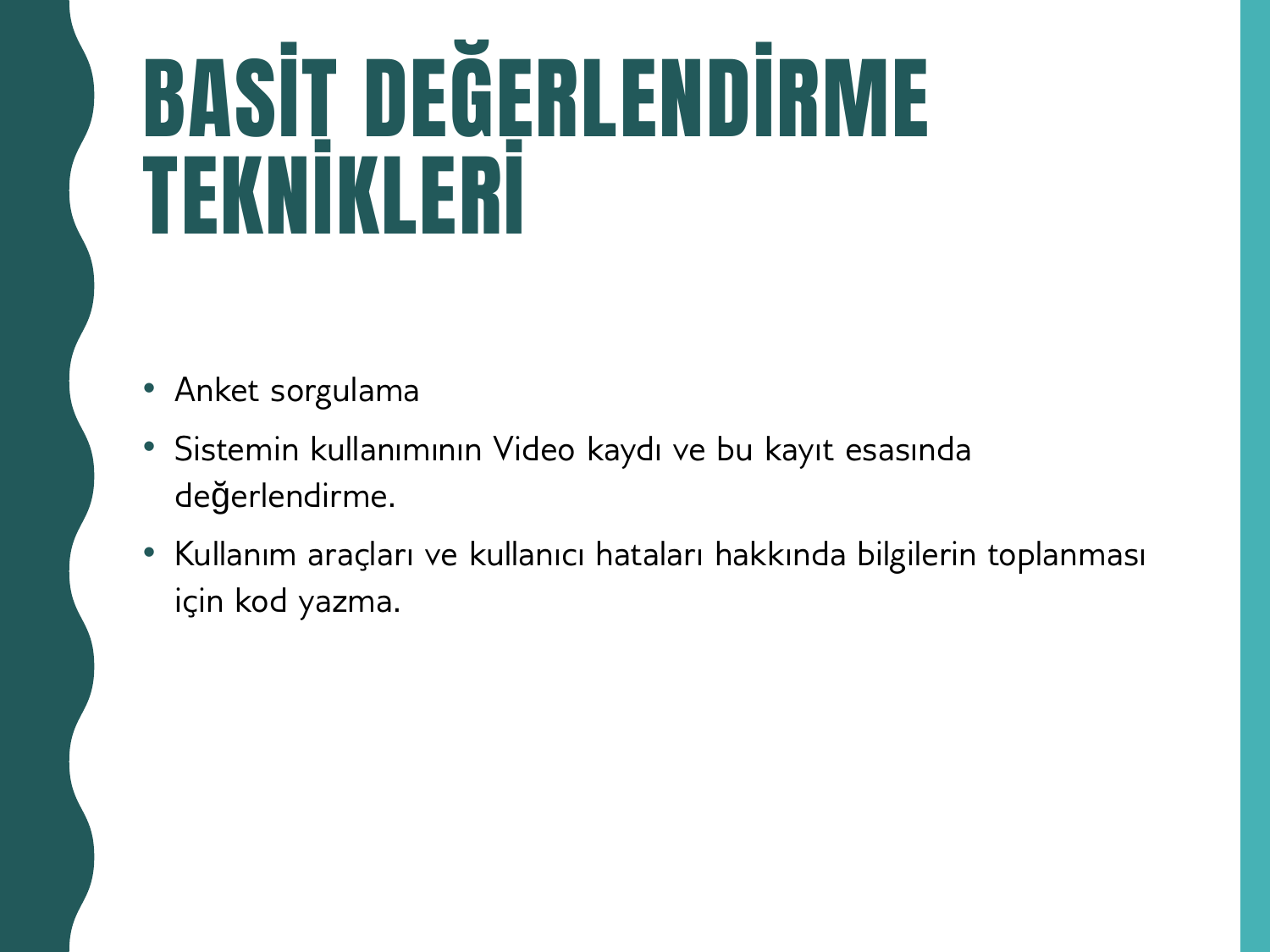

# Basit Değerlendirme teknikleri
Anket sorgulama
Sistemin kullanımının Video kaydı ve bu kayıt esasında değerlendirme.
Kullanım araçları ve kullanıcı hataları hakkında bilgilerin toplanması için kod yazma.